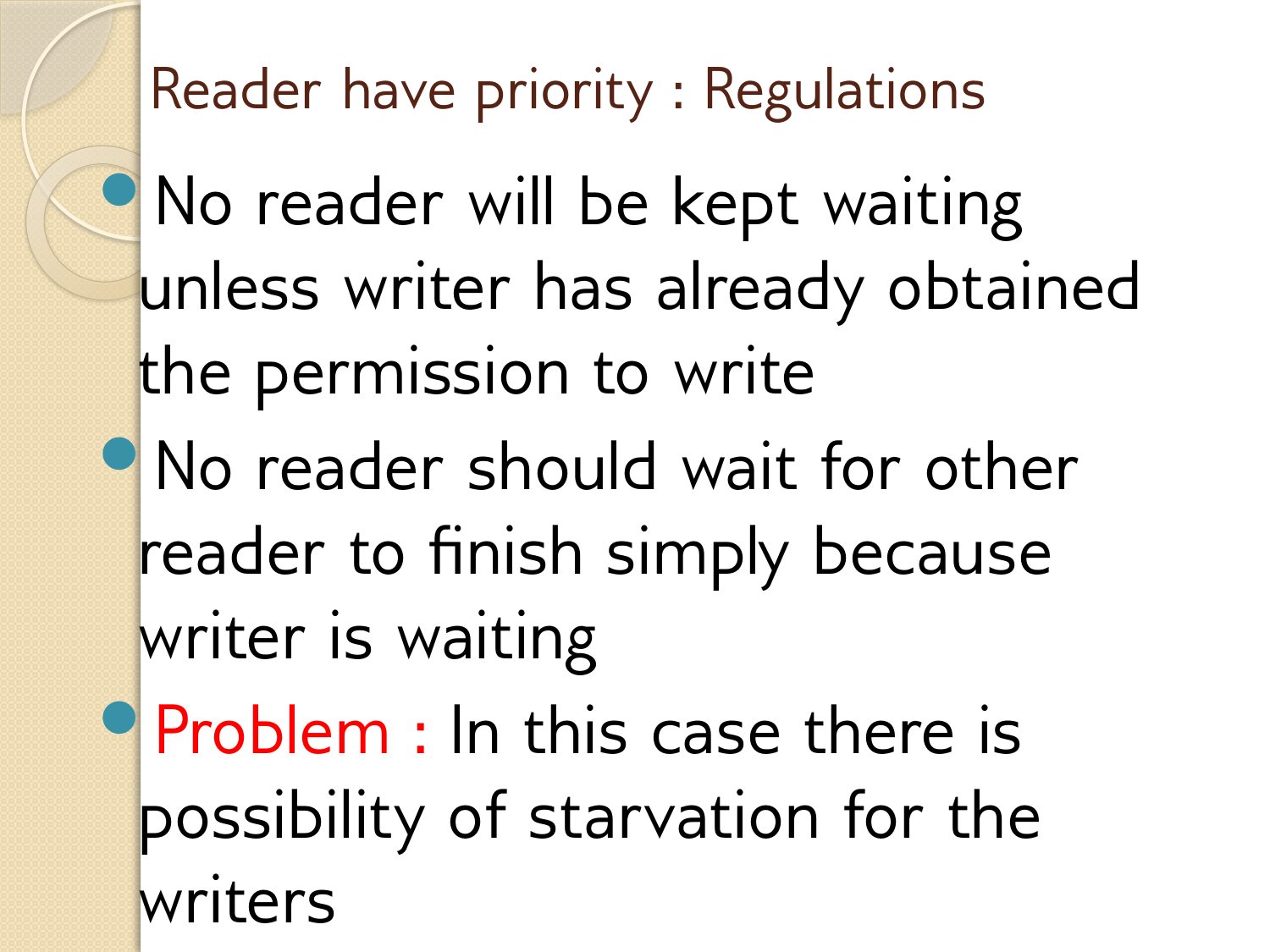

# Reader have priority : Regulations
No reader will be kept waiting unless writer has already obtained the permission to write
No reader should wait for other reader to finish simply because writer is waiting
Problem : In this case there is possibility of starvation for the writers